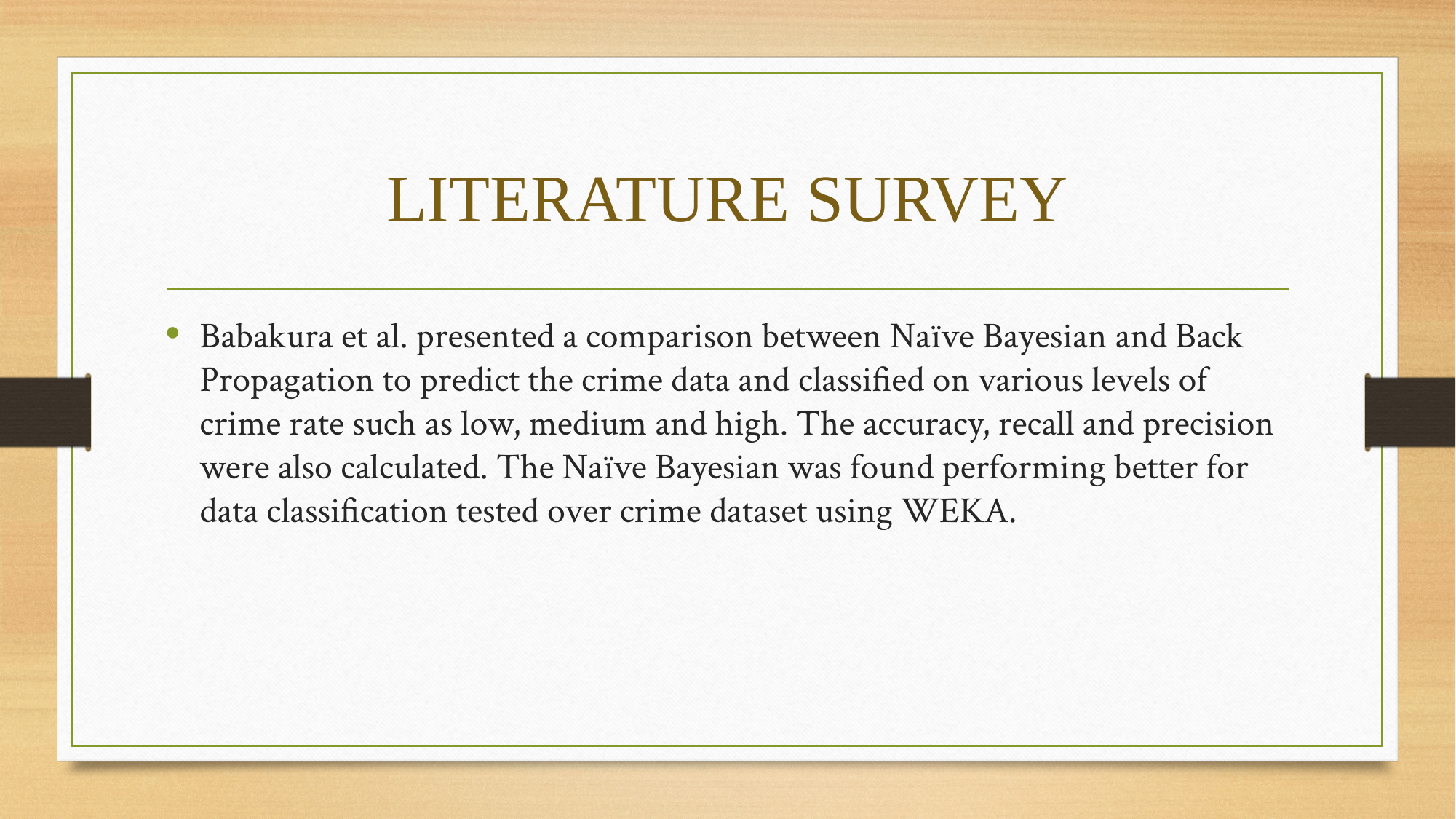

# LITERATURE SURVEY
Babakura et al. presented a comparison between Naïve Bayesian and Back Propagation to predict the crime data and classified on various levels of crime rate such as low, medium and high. The accuracy, recall and precision were also calculated. The Naïve Bayesian was found performing better for data classification tested over crime dataset using WEKA.